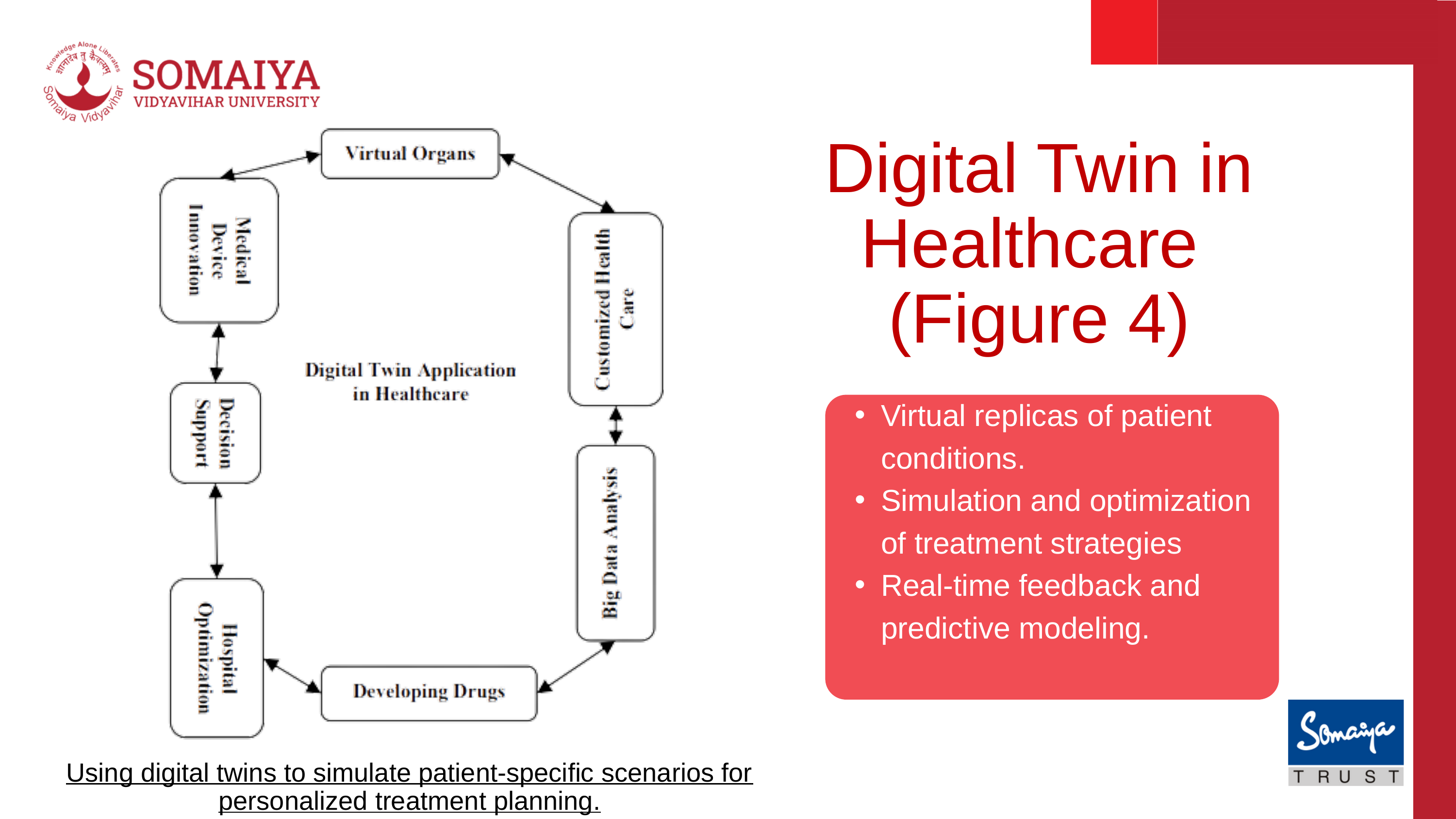

Digital Twin in Healthcare
(Figure 4)

Virtual replicas of patient conditions.
Simulation and optimization of treatment strategies
Real-time feedback and predictive modeling.

Using digital twins to simulate patient-specific scenarios for personalized treatment planning.